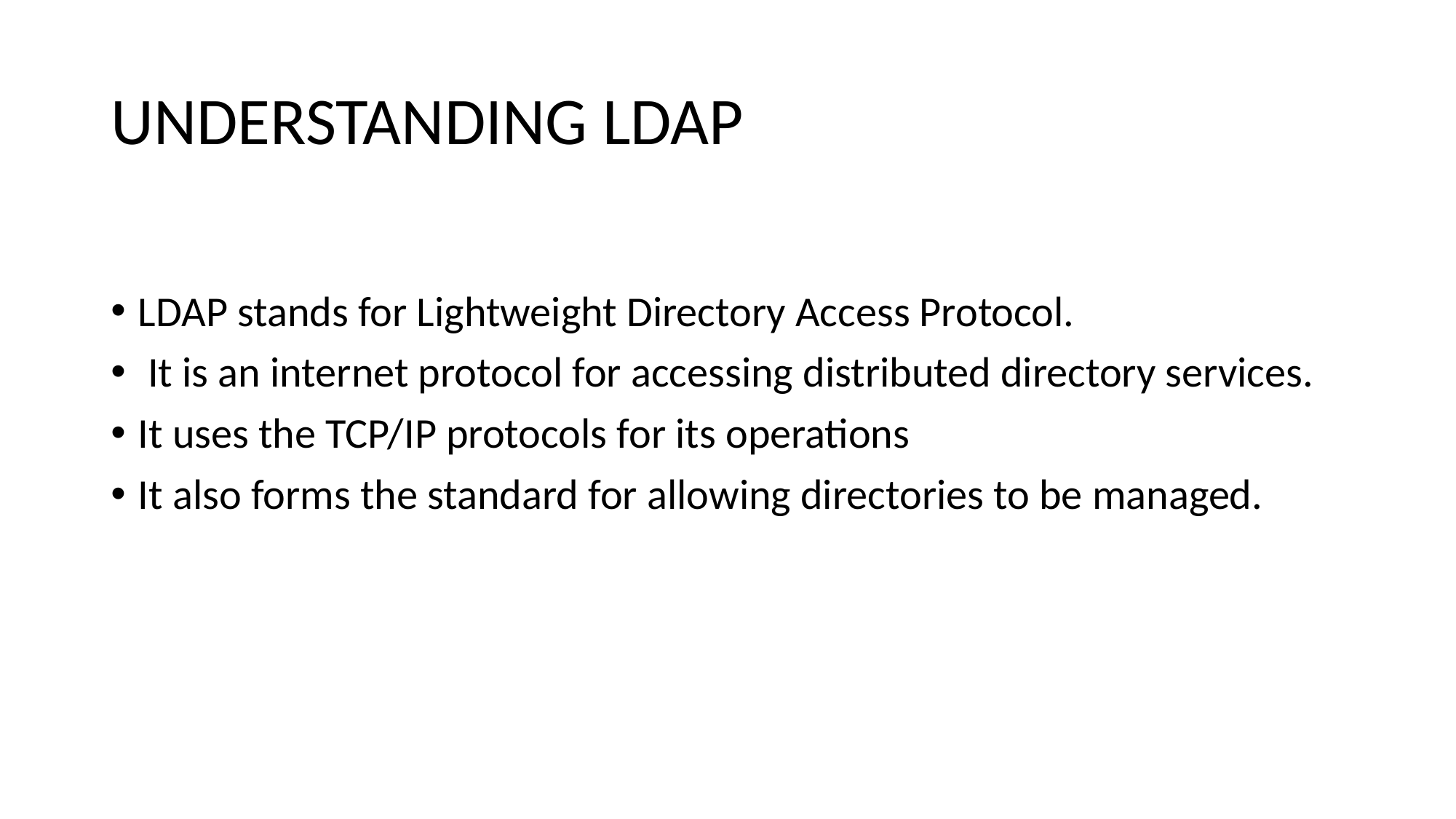

# UNDERSTANDING LDAP

LDAP stands for Lightweight Directory Access Protocol.
 It is an internet protocol for accessing distributed directory services.
It uses the TCP/IP protocols for its operations
It also forms the standard for allowing directories to be managed.